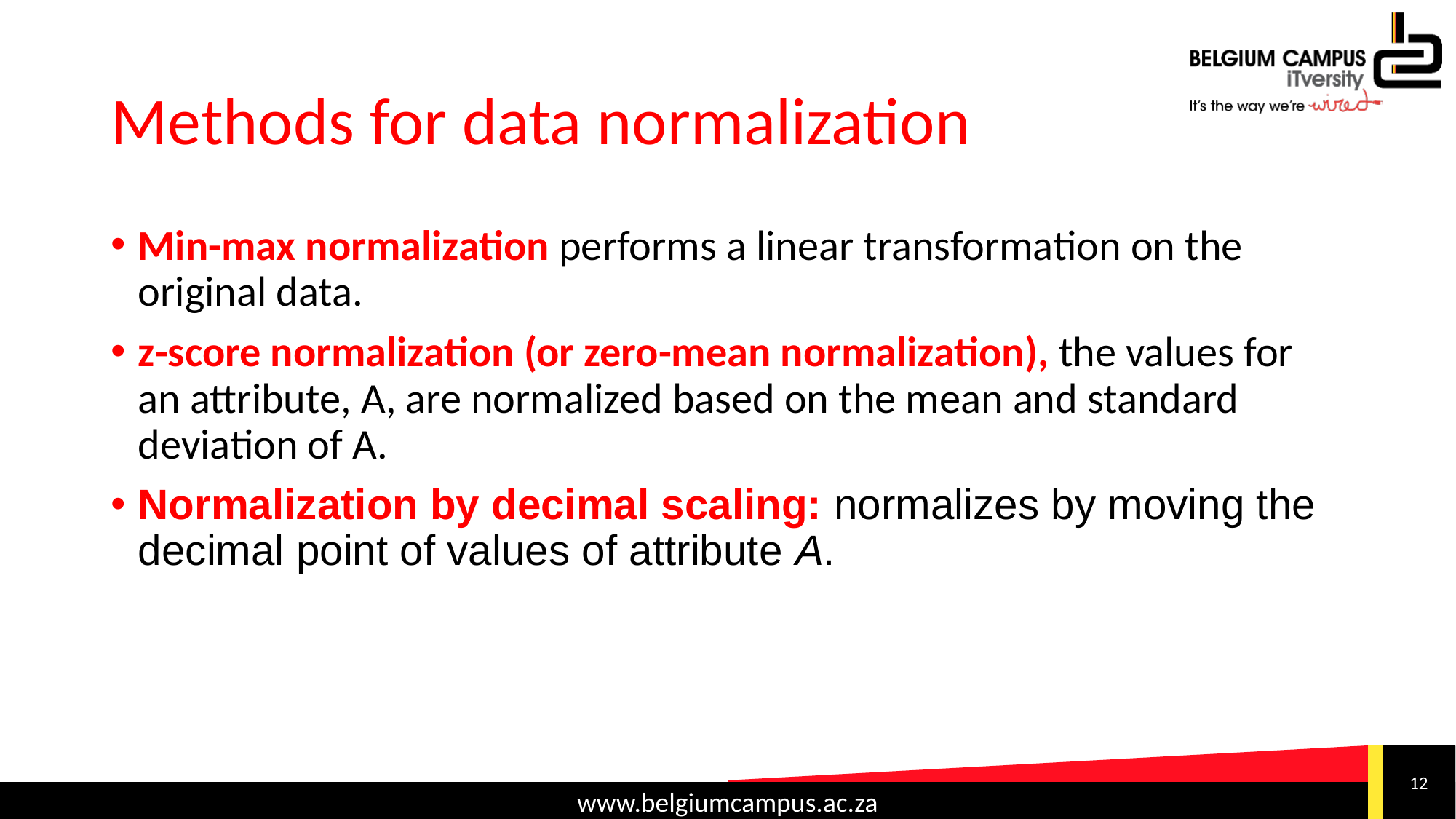

# Methods for data normalization
Min-max normalization performs a linear transformation on the original data.
z-score normalization (or zero-mean normalization), the values for an attribute, A, are normalized based on the mean and standard deviation of A.
Normalization by decimal scaling: normalizes by moving the decimal point of values of attribute A.